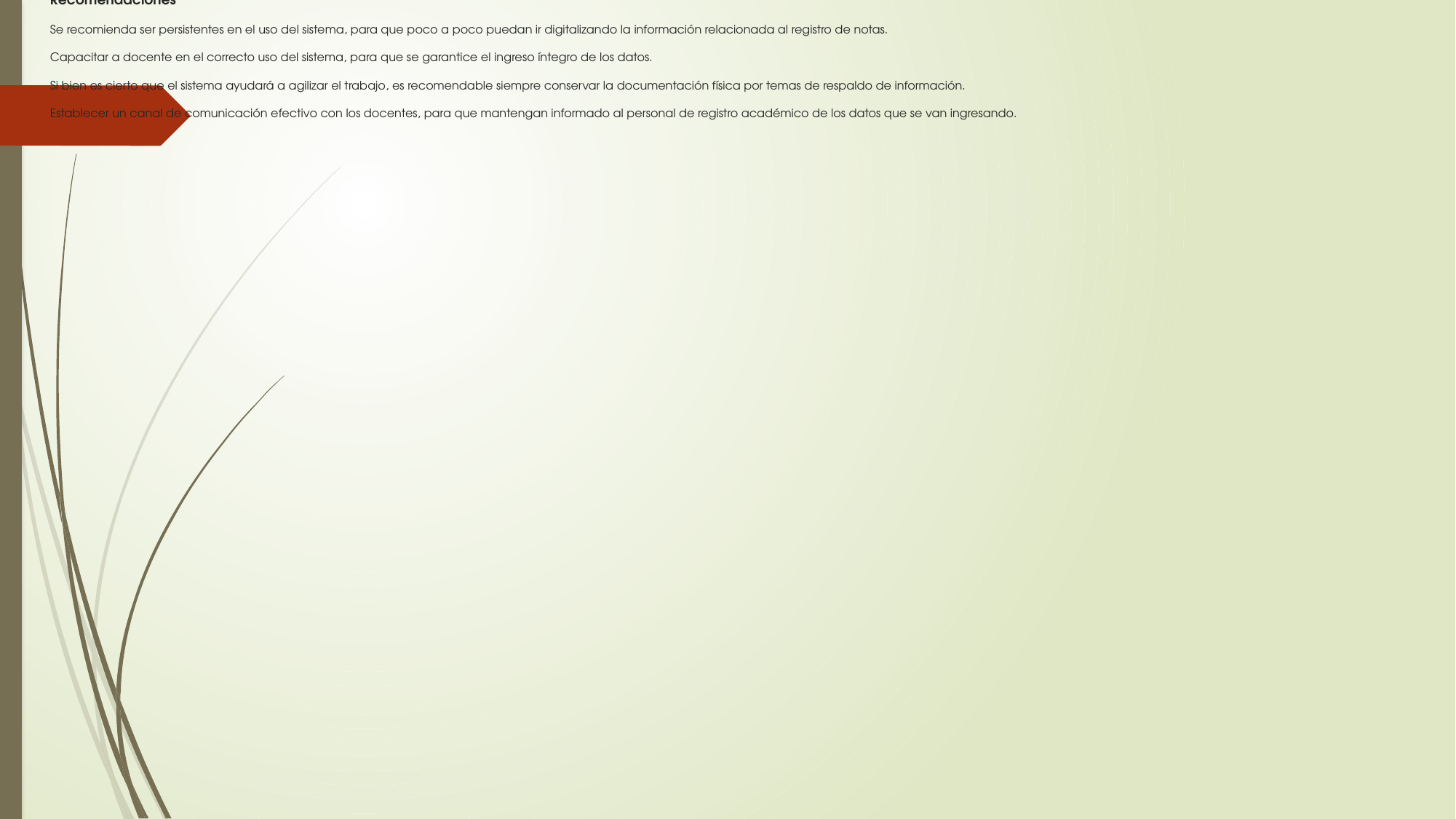

# Recomendaciones   Se recomienda ser persistentes en el uso del sistema, para que poco a poco puedan ir digitalizando la información relacionada al registro de notas.   Capacitar a docente en el correcto uso del sistema, para que se garantice el ingreso íntegro de los datos.   Si bien es cierto que el sistema ayudará a agilizar el trabajo, es recomendable siempre conservar la documentación física por temas de respaldo de información.   Establecer un canal de comunicación efectivo con los docentes, para que mantengan informado al personal de registro académico de los datos que se van ingresando.